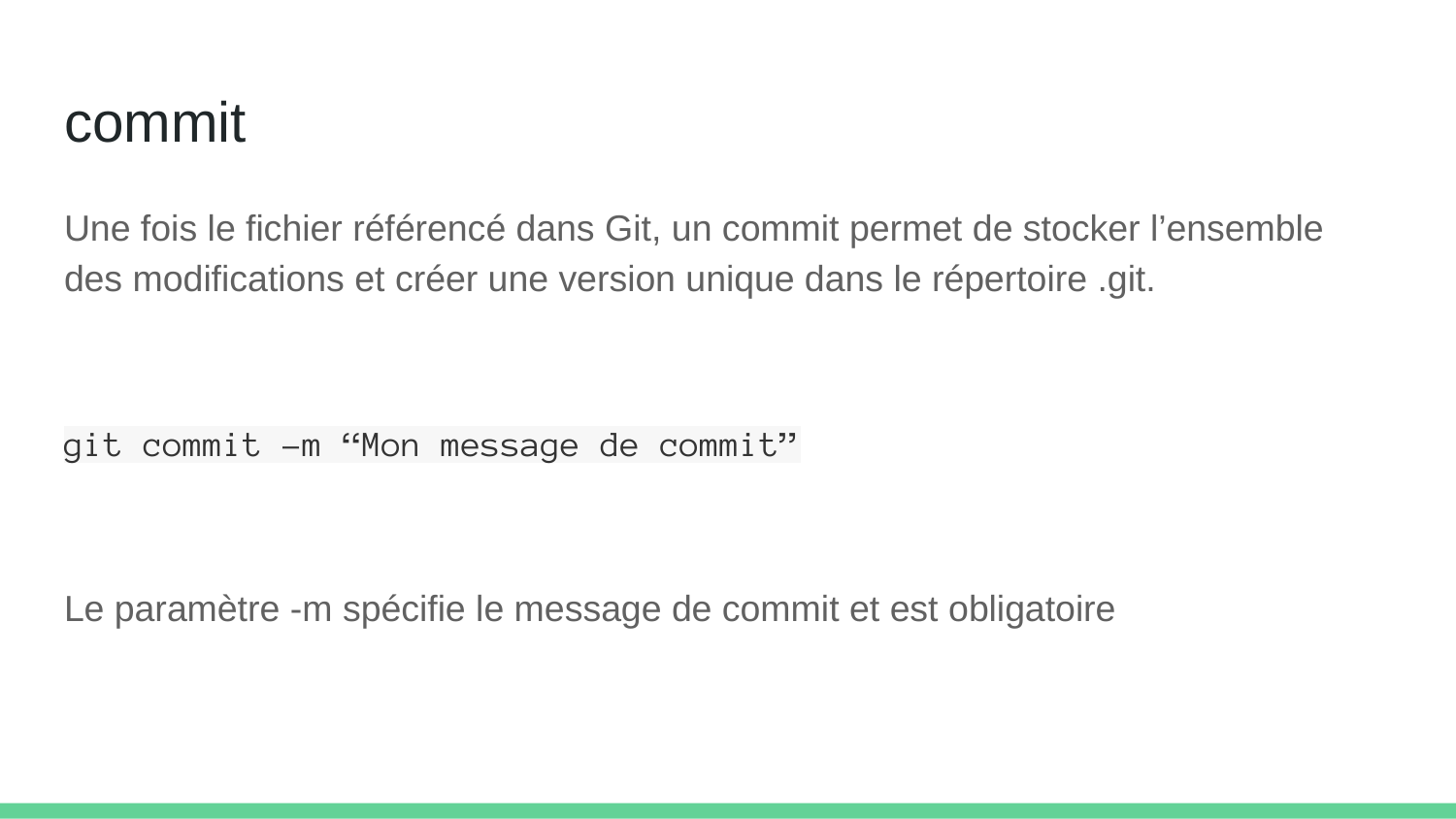

# commit
Une fois le fichier référencé dans Git, un commit permet de stocker l’ensemble des modifications et créer une version unique dans le répertoire .git.

git commit -m “Mon message de commit”

Le paramètre -m spécifie le message de commit et est obligatoire